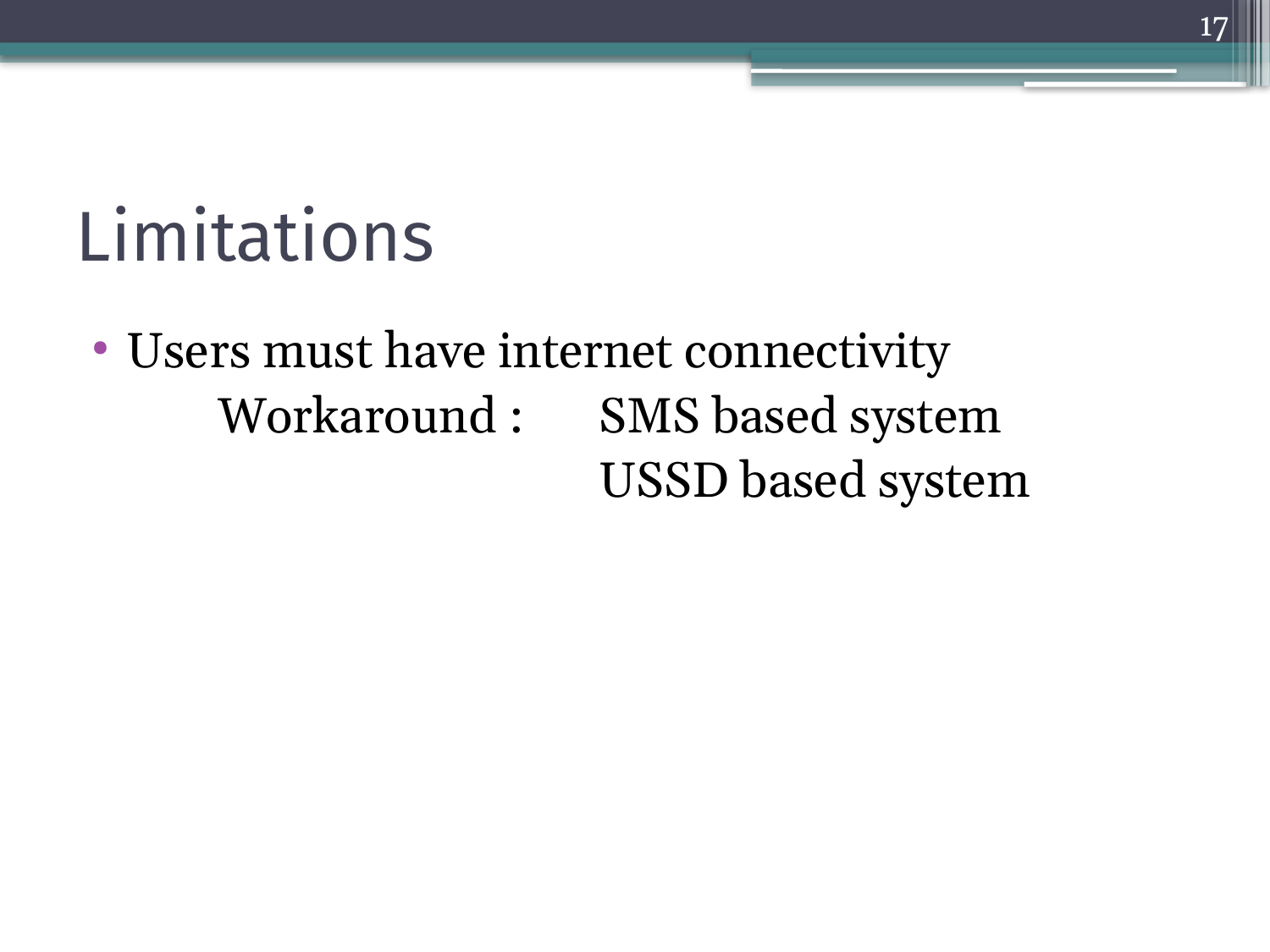

17
# Limitations
Users must have internet connectivity
	Workaround : 	SMS based system
				USSD based system